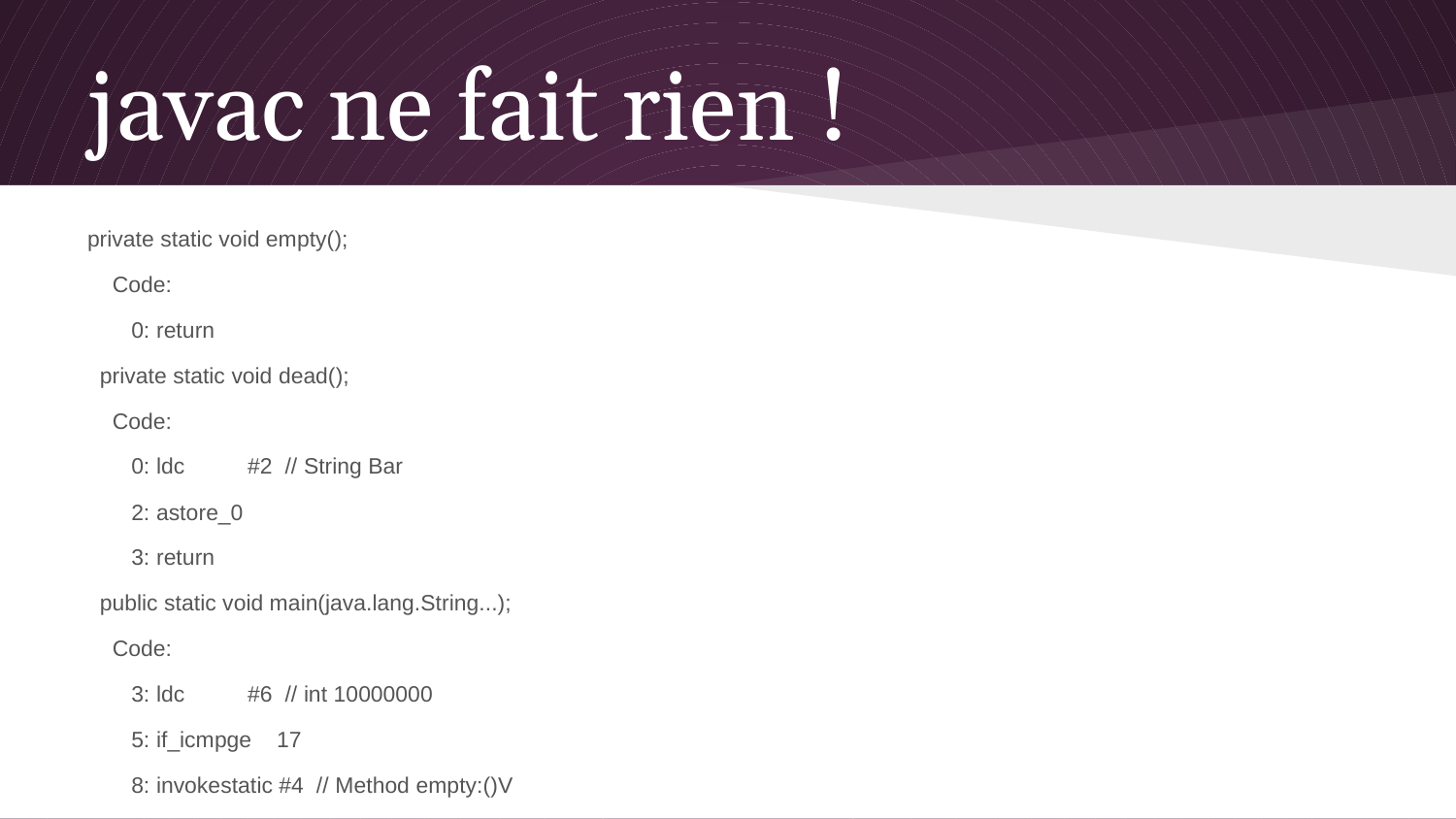

# javac ne fait rien !
private static void empty();
    Code:
       0: return
  private static void dead();
    Code:
       0: ldc          #2  // String Bar
       2: astore_0
       3: return
  public static void main(java.lang.String...);
    Code:
       3: ldc          #6  // int 10000000
       5: if_icmpge    17
       8: invokestatic #4  // Method empty:()V